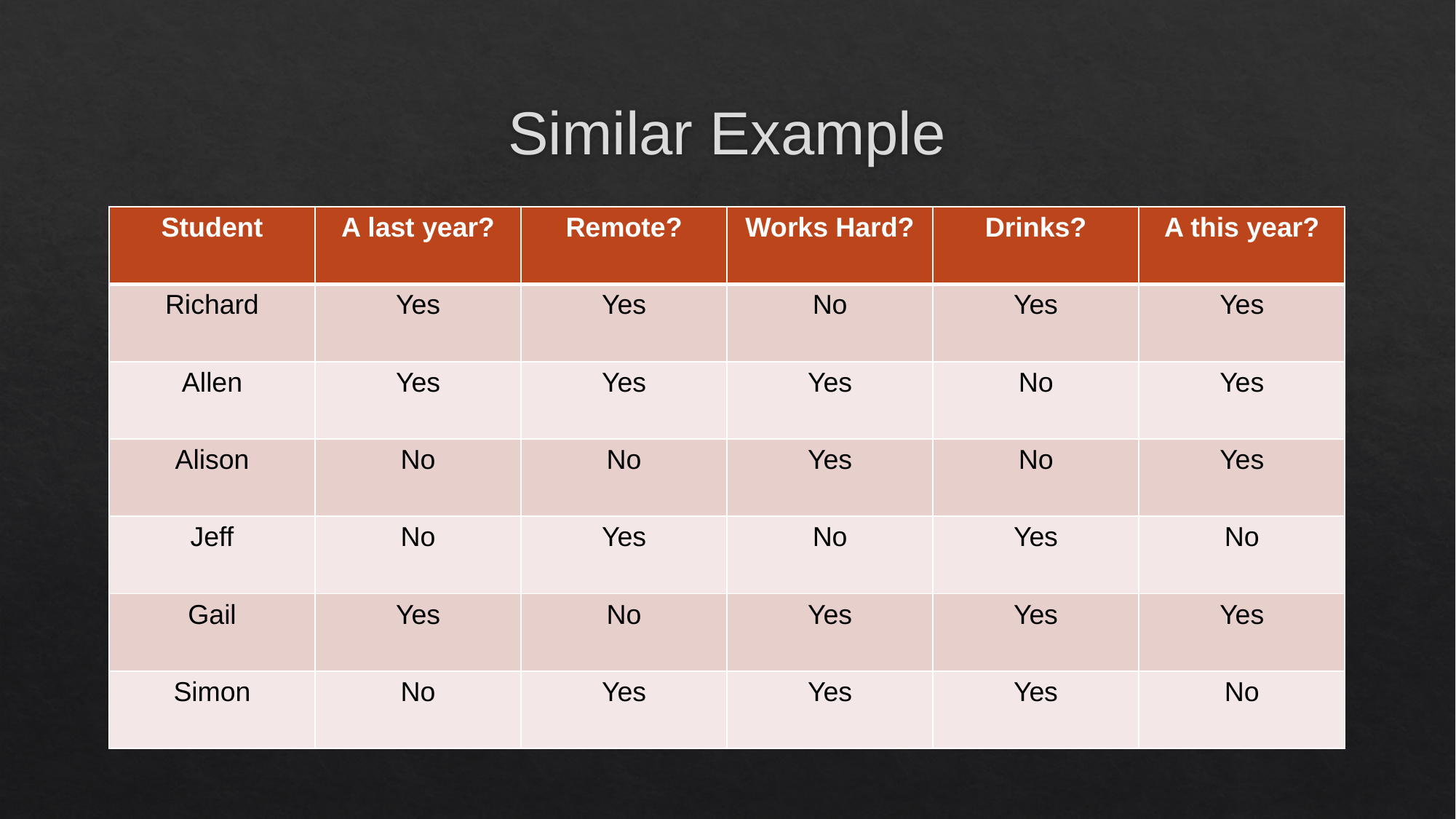

# Similar Example
| Student | A last year? | Remote? | Works Hard? | Drinks? | A this year? |
| --- | --- | --- | --- | --- | --- |
| Richard | Yes | Yes | No | Yes | Yes |
| Allen | Yes | Yes | Yes | No | Yes |
| Alison | No | No | Yes | No | Yes |
| Jeff | No | Yes | No | Yes | No |
| Gail | Yes | No | Yes | Yes | Yes |
| Simon | No | Yes | Yes | Yes | No |